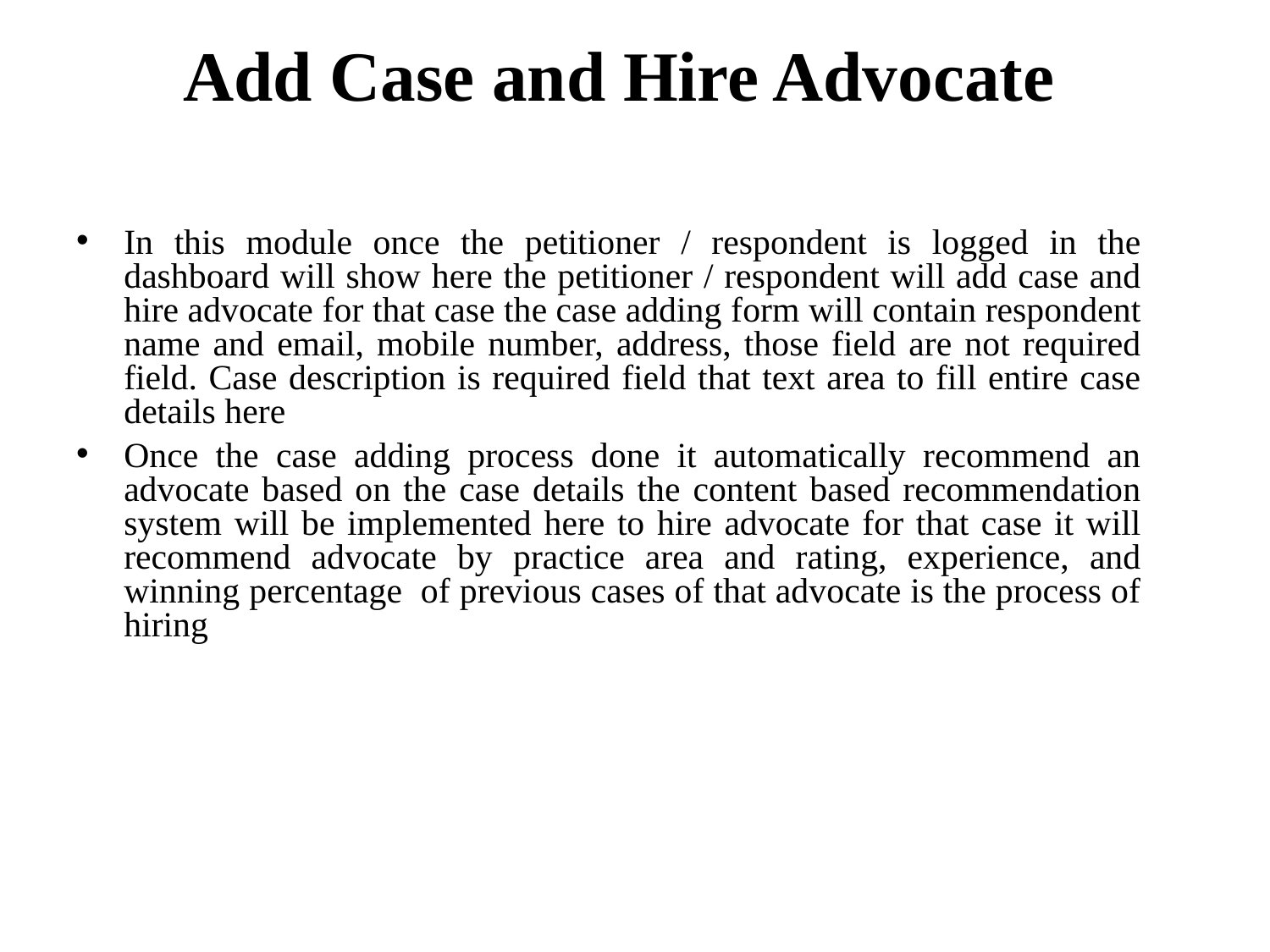

# Add Case and Hire Advocate
In this module once the petitioner / respondent is logged in the dashboard will show here the petitioner / respondent will add case and hire advocate for that case the case adding form will contain respondent name and email, mobile number, address, those field are not required field. Case description is required field that text area to fill entire case details here
Once the case adding process done it automatically recommend an advocate based on the case details the content based recommendation system will be implemented here to hire advocate for that case it will recommend advocate by practice area and rating, experience, and winning percentage  of previous cases of that advocate is the process of hiring